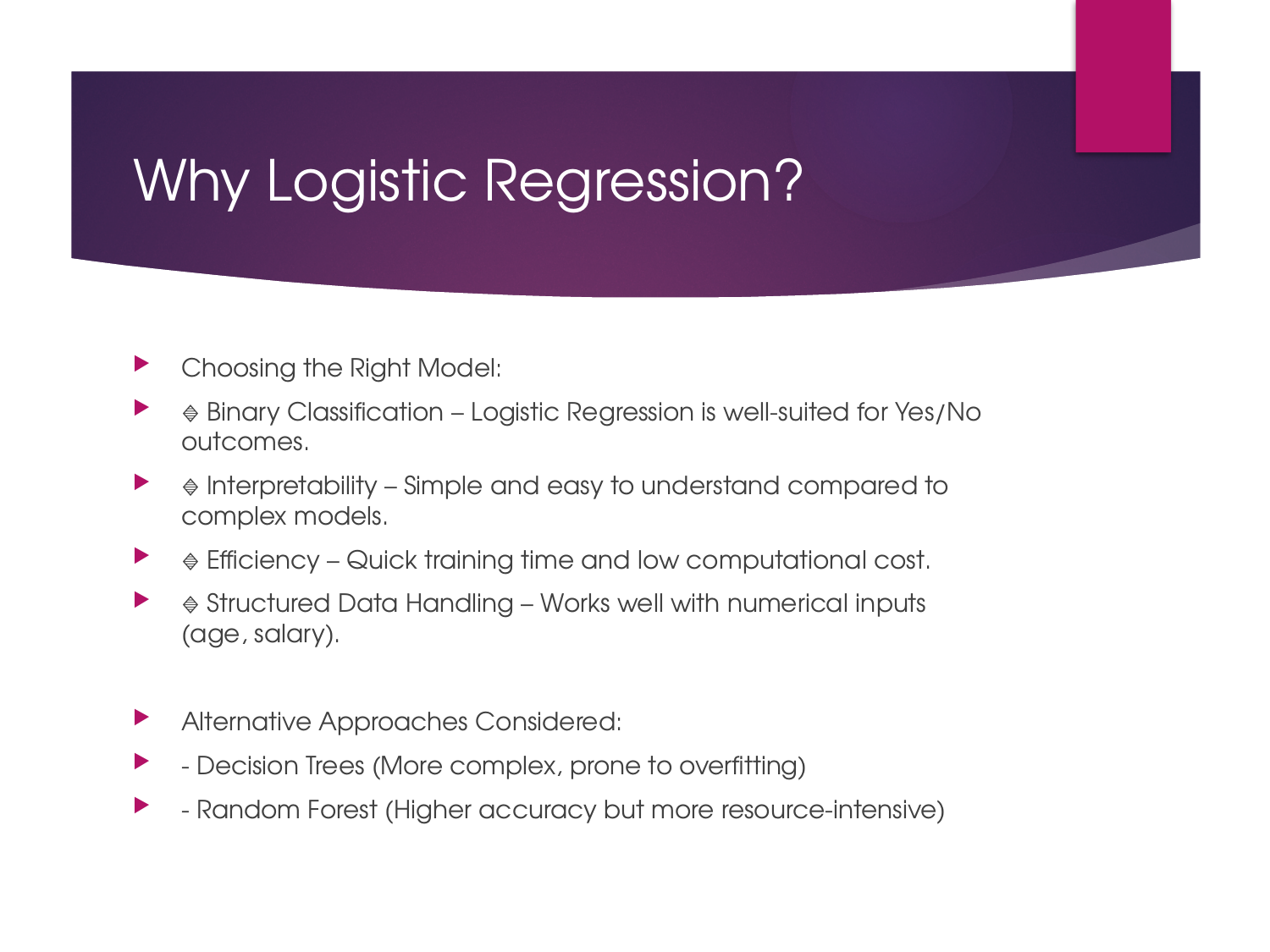

# Why Logistic Regression?
Choosing the Right Model:
🔹 Binary Classification – Logistic Regression is well-suited for Yes/No outcomes.
🔹 Interpretability – Simple and easy to understand compared to complex models.
🔹 Efficiency – Quick training time and low computational cost.
🔹 Structured Data Handling – Works well with numerical inputs (age, salary).

Alternative Approaches Considered:
- Decision Trees (More complex, prone to overfitting)
- Random Forest (Higher accuracy but more resource-intensive)